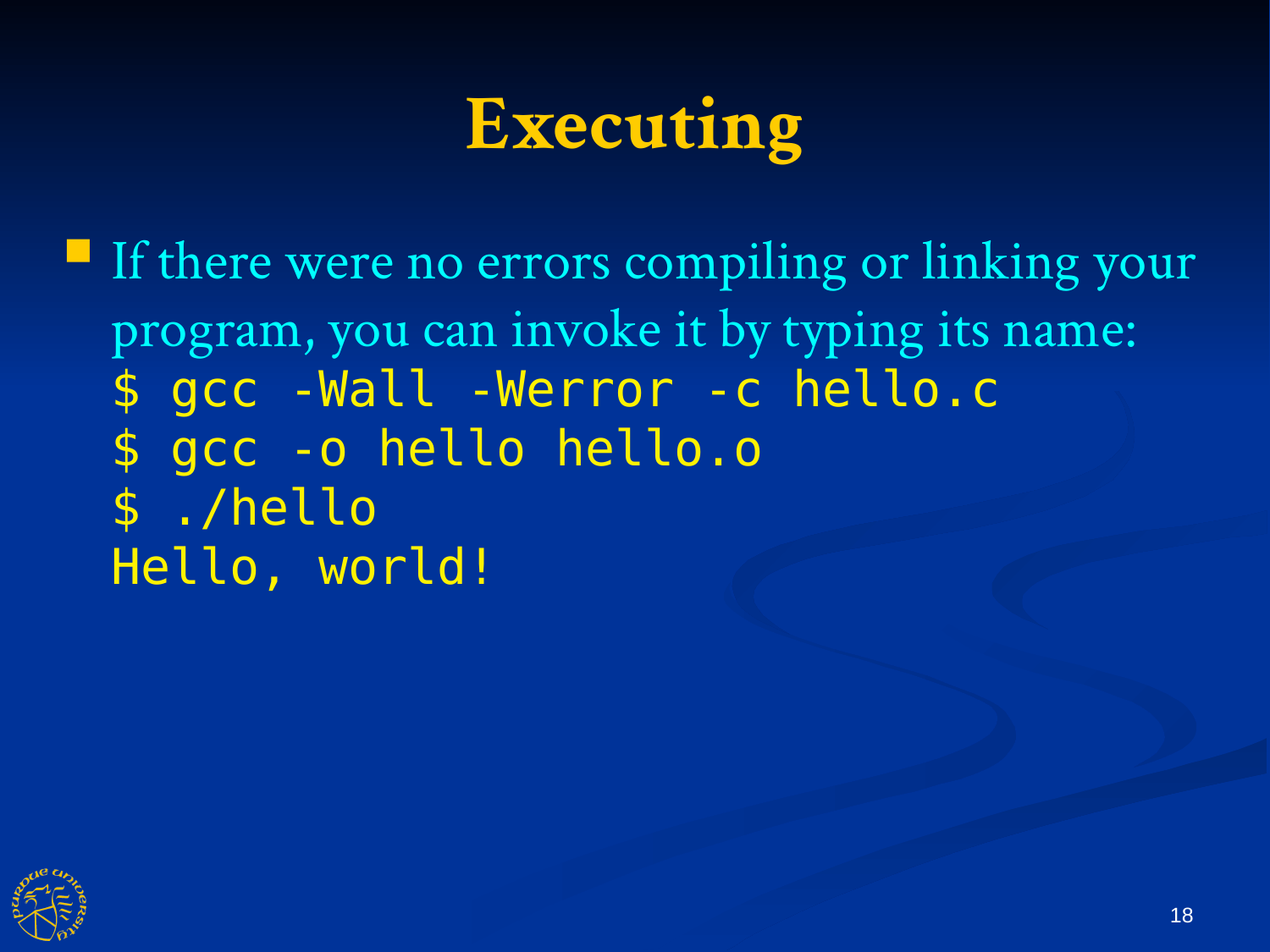

Executing
If there were no errors compiling or linking your program, you can invoke it by typing its name:
$ gcc -Wall -Werror -c hello.c
$ gcc -o hello hello.o
$ ./hello
Hello, world!
18